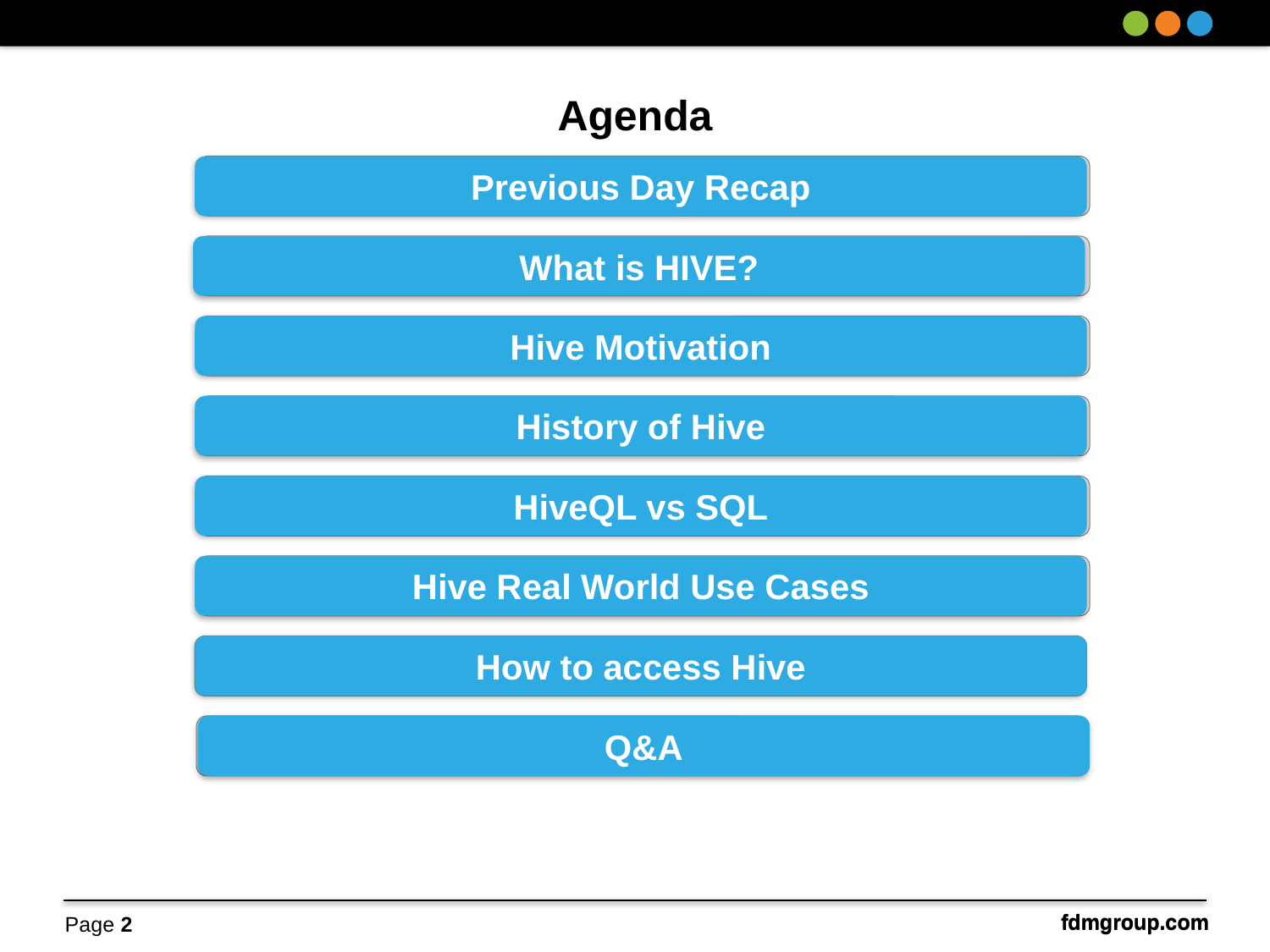

# Agenda
Previous Day Recap
Previous Day Recap
What is HIVE?
What is Hive?
Hive Motivation
Hive Motivation
History of Hive
History of Hive
HiveQL vs SQL
HiveQL vs SQL
Hive Real World Use Cases
Hive Real World Use Cases
Accessing Hive on your VM
How to access Hive
Q&A
Q&A
Page 2